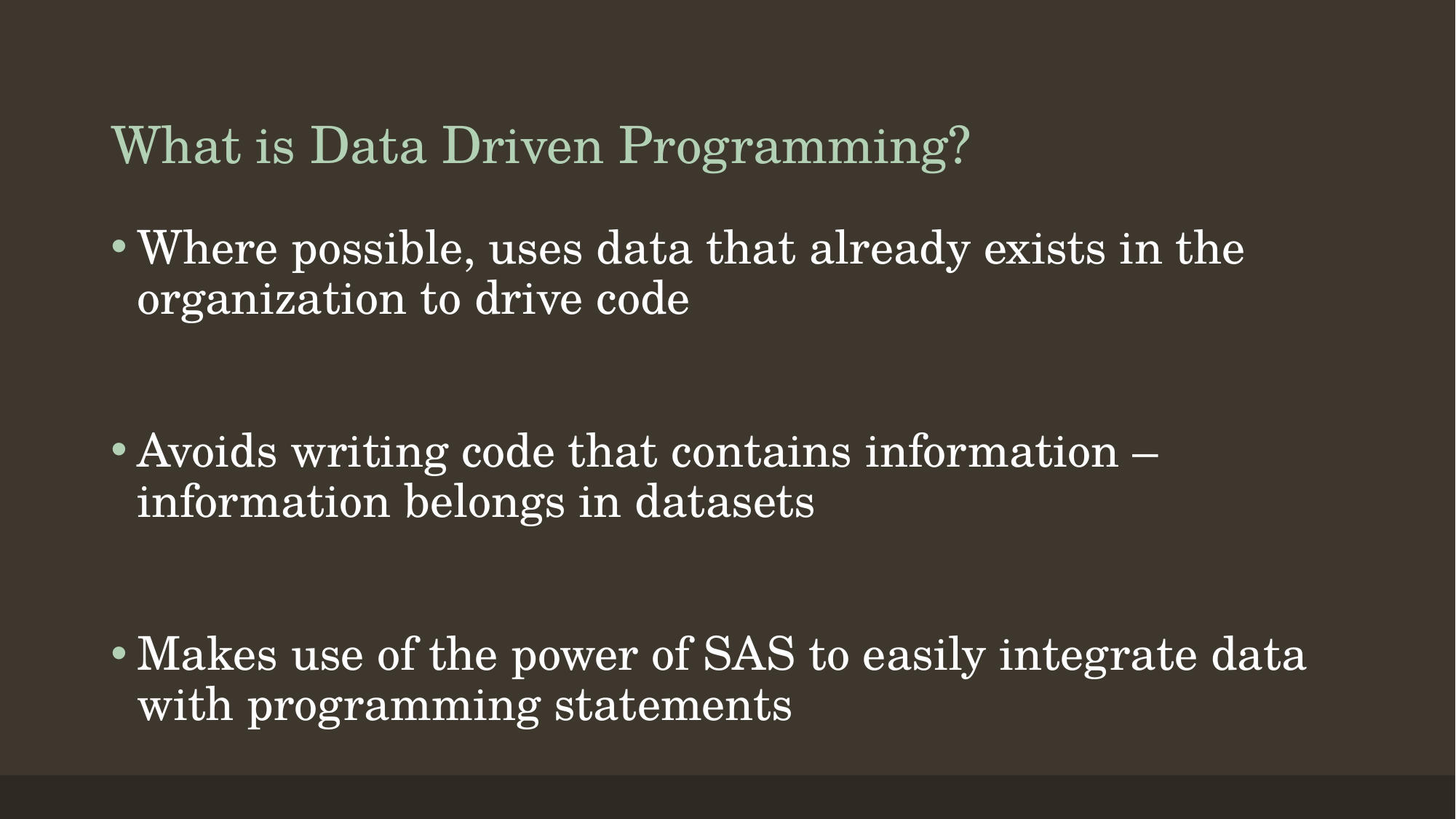

# What is Data Driven Programming?
Where possible, uses data that already exists in the organization to drive code

Avoids writing code that contains information – information belongs in datasets

Makes use of the power of SAS to easily integrate data with programming statements